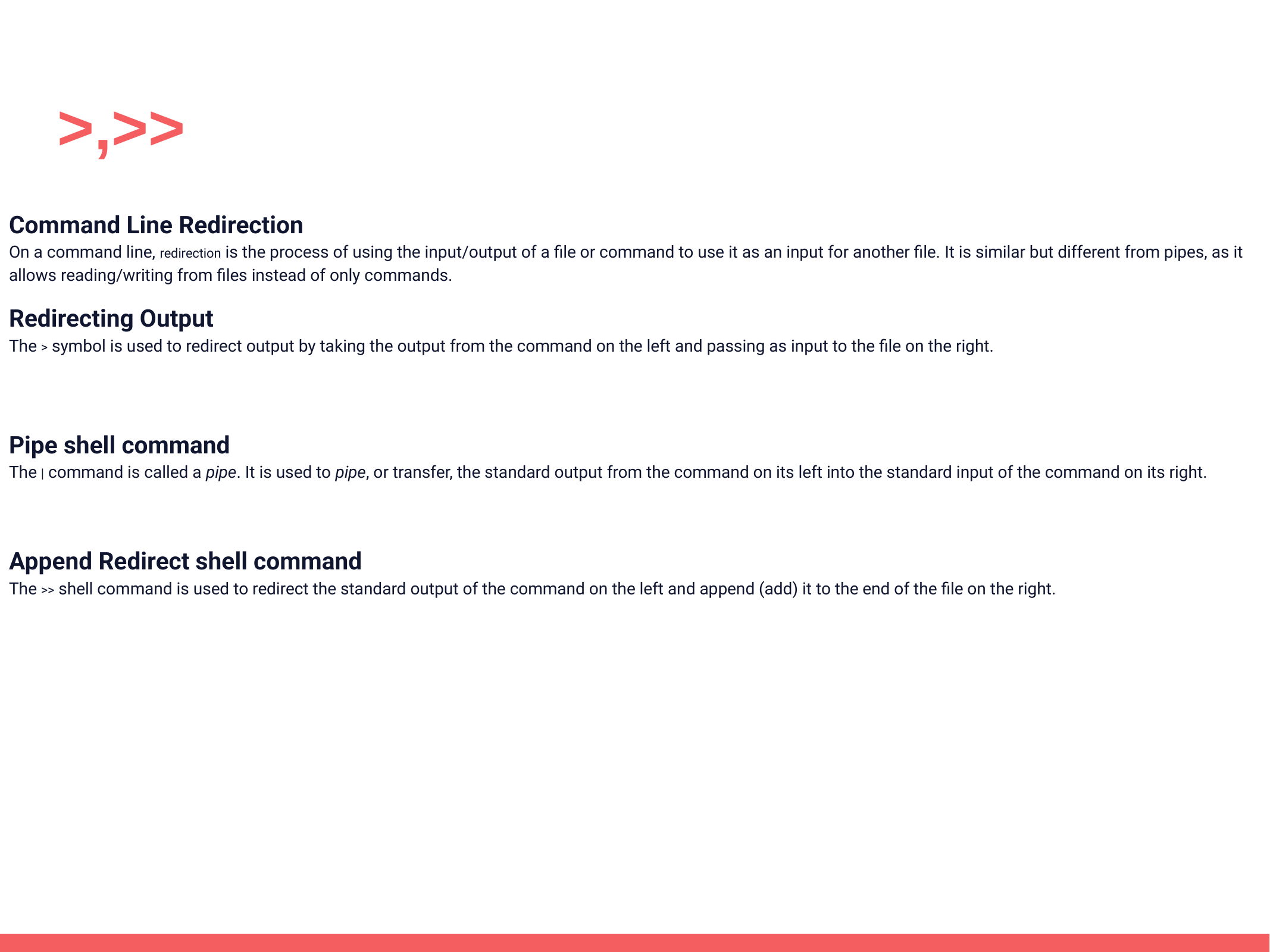

# >,>>
Command Line Redirection
On a command line, redirection is the process of using the input/output of a file or command to use it as an input for another file. It is similar but different from pipes, as it allows reading/writing from files instead of only commands.
Redirecting Output
The > symbol is used to redirect output by taking the output from the command on the left and passing as input to the file on the right.
Pipe shell command
The | command is called a pipe. It is used to pipe, or transfer, the standard output from the command on its left into the standard input of the command on its right.

Append Redirect shell command
The >> shell command is used to redirect the standard output of the command on the left and append (add) it to the end of the file on the right.